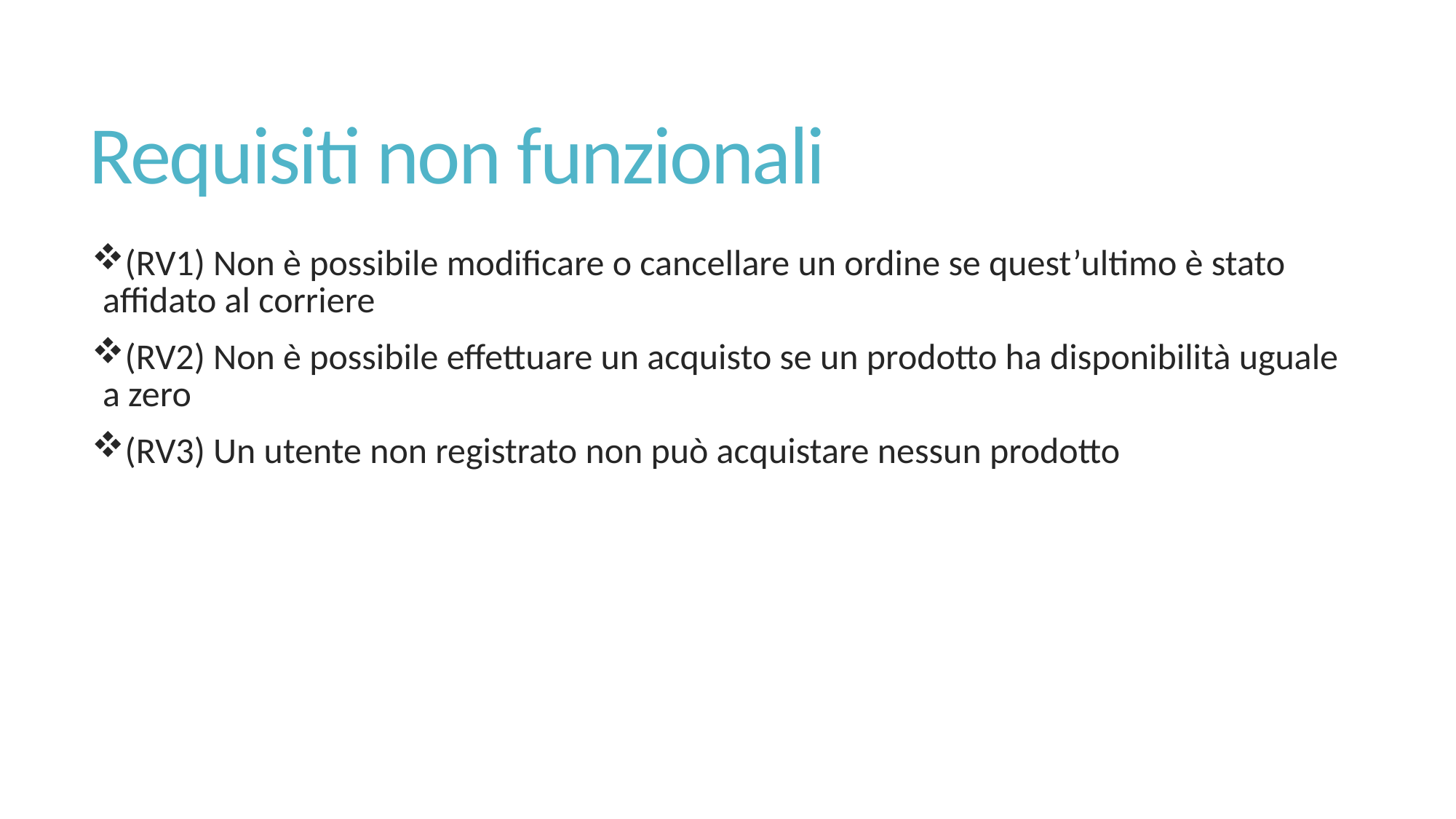

# Requisiti non funzionali
(RV1) Non è possibile modificare o cancellare un ordine se quest’ultimo è stato affidato al corriere
(RV2) Non è possibile effettuare un acquisto se un prodotto ha disponibilità uguale a zero
(RV3) Un utente non registrato non può acquistare nessun prodotto